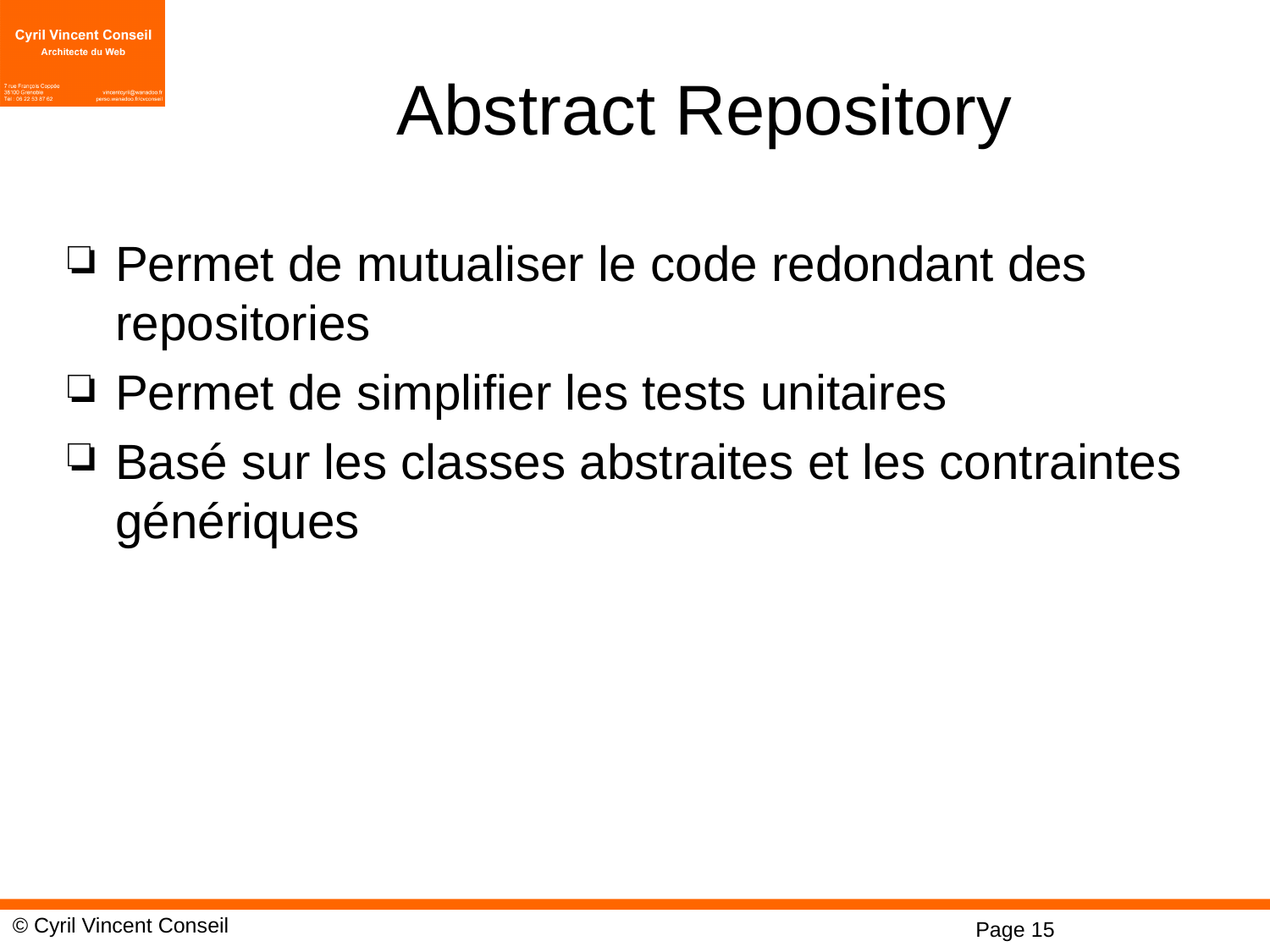

# Abstract Repository
Permet de mutualiser le code redondant des repositories
Permet de simplifier les tests unitaires
Basé sur les classes abstraites et les contraintes génériques